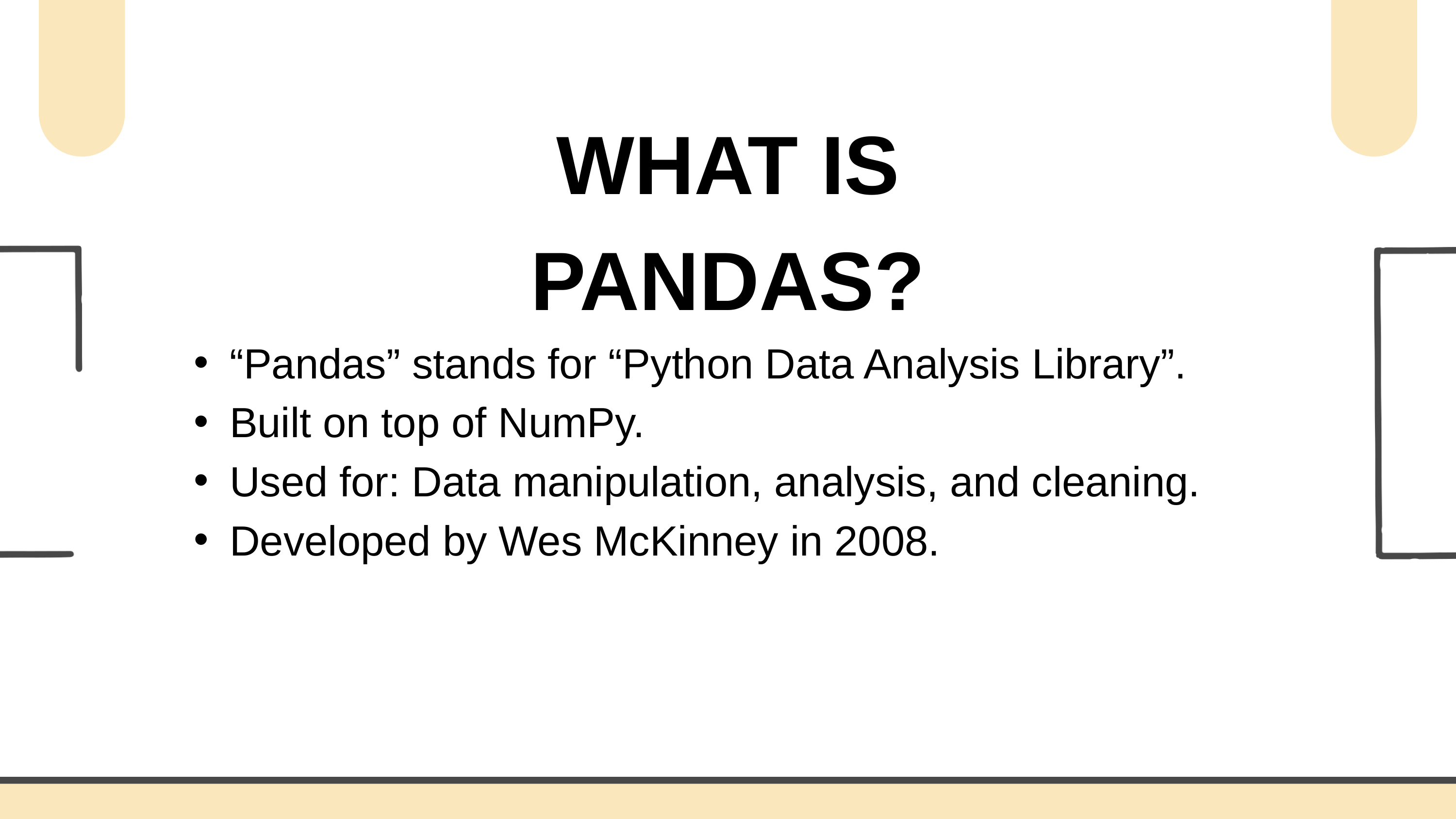

WHAT IS PANDAS?

“Pandas” stands for “Python Data Analysis Library”.
Built on top of NumPy.
Used for: Data manipulation, analysis, and cleaning.
Developed by Wes McKinney in 2008.